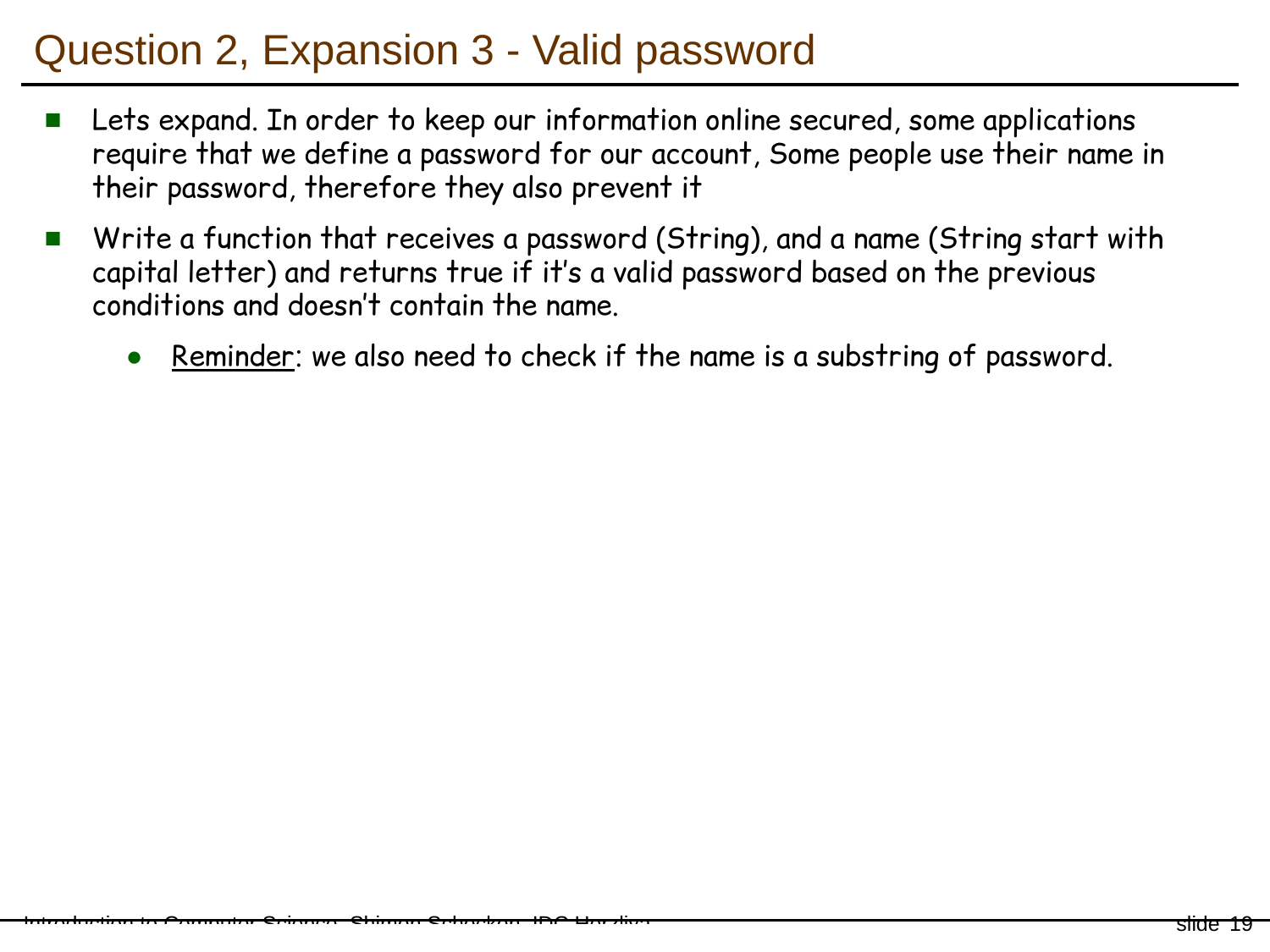

Question 2, Expansion 3 - Valid password
Lets expand. In order to keep our information online secured, some applications require that we define a password for our account, Some people use their name in their password, therefore they also prevent it
Write a function that receives a password (String), and a name (String start with capital letter) and returns true if it’s a valid password based on the previous conditions and doesn’t contain the name.
Reminder: we also need to check if the name is a substring of password.